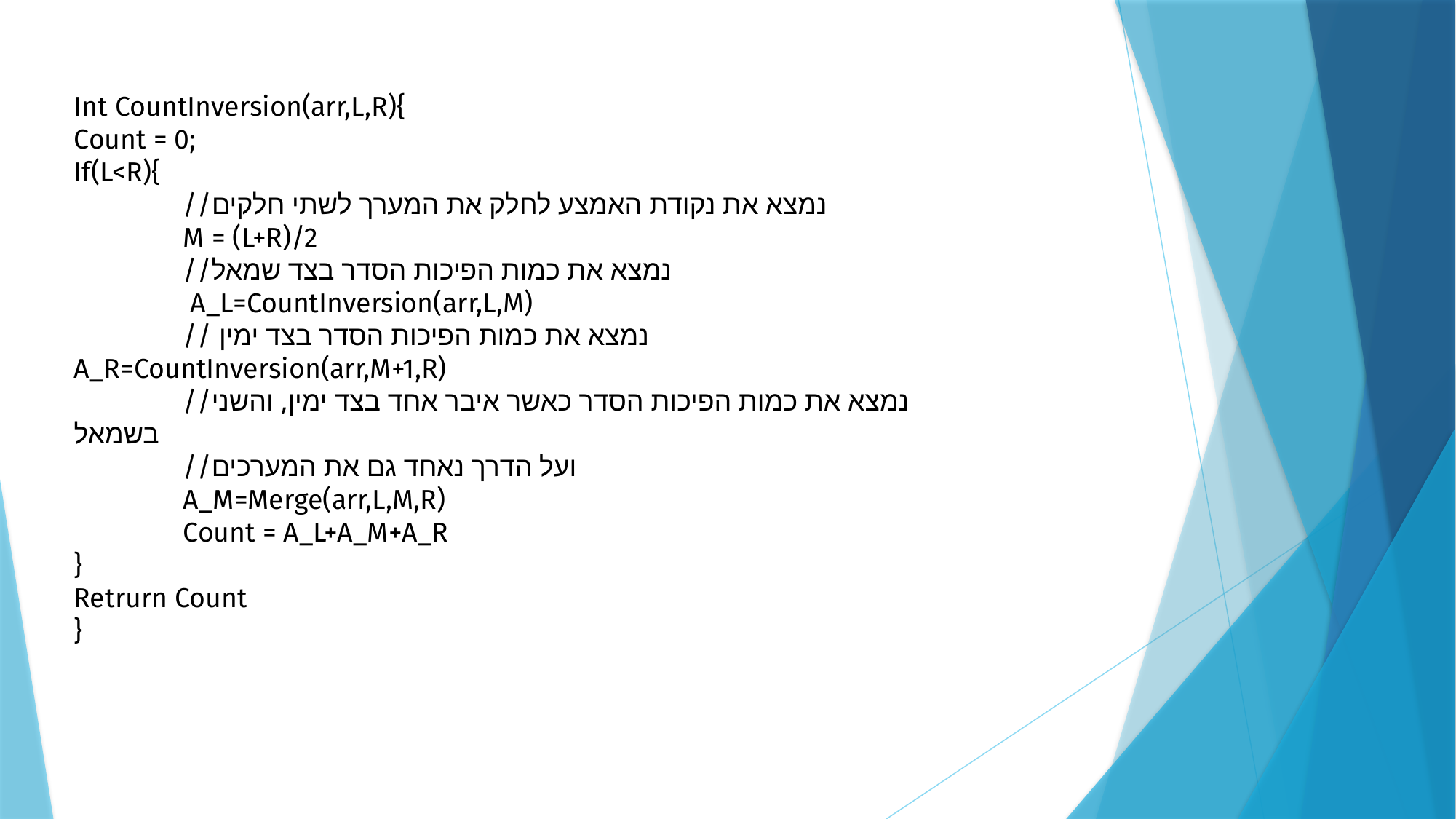

Int CountInversion(arr,L,R){
Count = 0;
If(L<R){
	//נמצא את נקודת האמצע לחלק את המערך לשתי חלקים
	M = (L+R)/2
	//נמצא את כמות הפיכות הסדר בצד שמאל
	 A_L=CountInversion(arr,L,M)
	// נמצא את כמות הפיכות הסדר בצד ימין 	 	A_R=CountInversion(arr,M+1,R)
	//נמצא את כמות הפיכות הסדר כאשר איבר אחד בצד ימין, והשני בשמאל
	//ועל הדרך נאחד גם את המערכים
	A_M=Merge(arr,L,M,R)
	Count = A_L+A_M+A_R
}
Retrurn Count
}